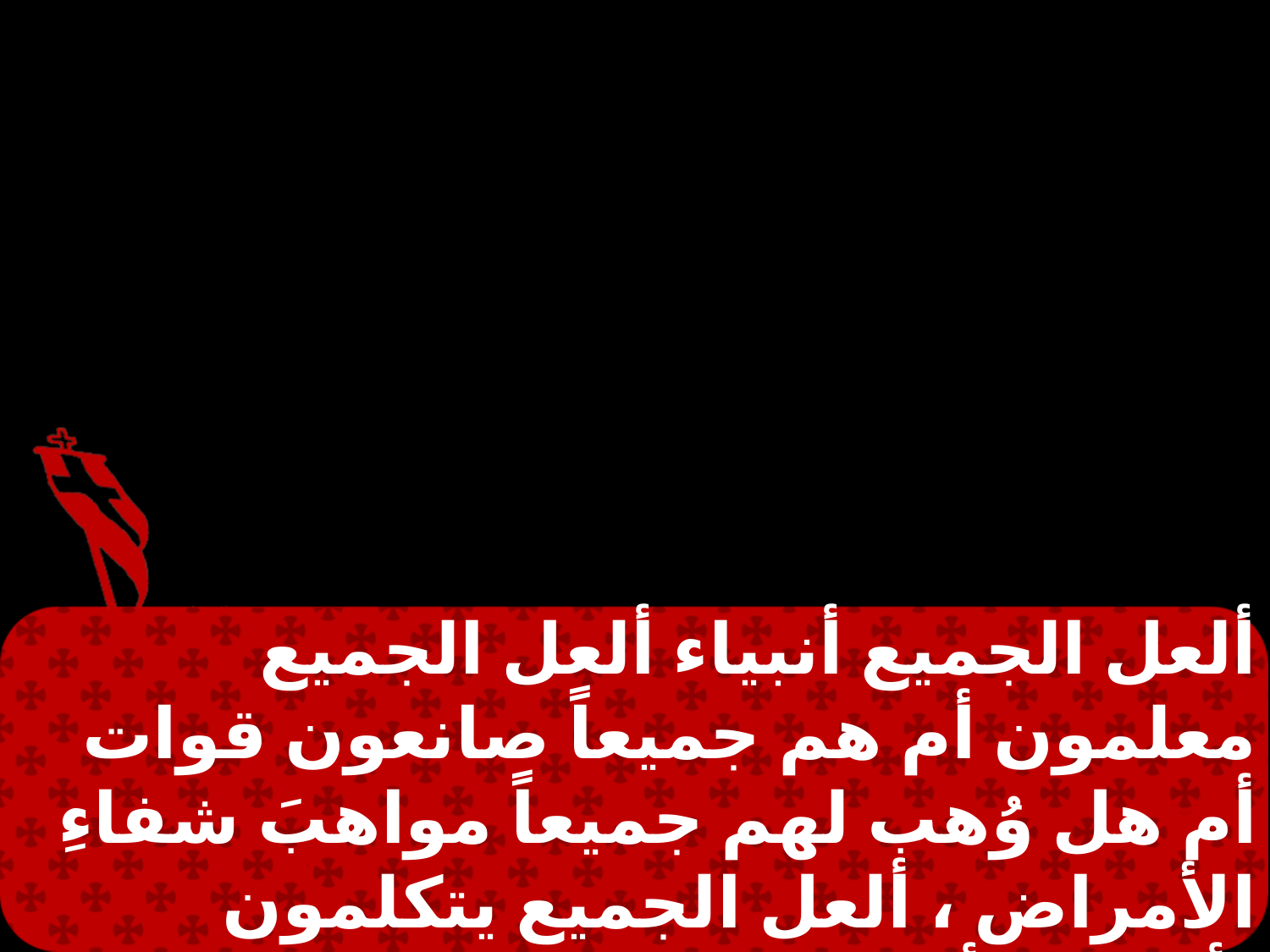

ألعل الجميع أنبياء ألعل الجميع معلمون أم هم جميعاً صانعون قوات أم هل وُهب لهم جميعاً مواهبَ شفاءِ الأمراض ، ألعل الجميع يتكلمون بألسنة . ألعل الجميع يُترجمون . فتغايروا على المواهب الحُسنى.